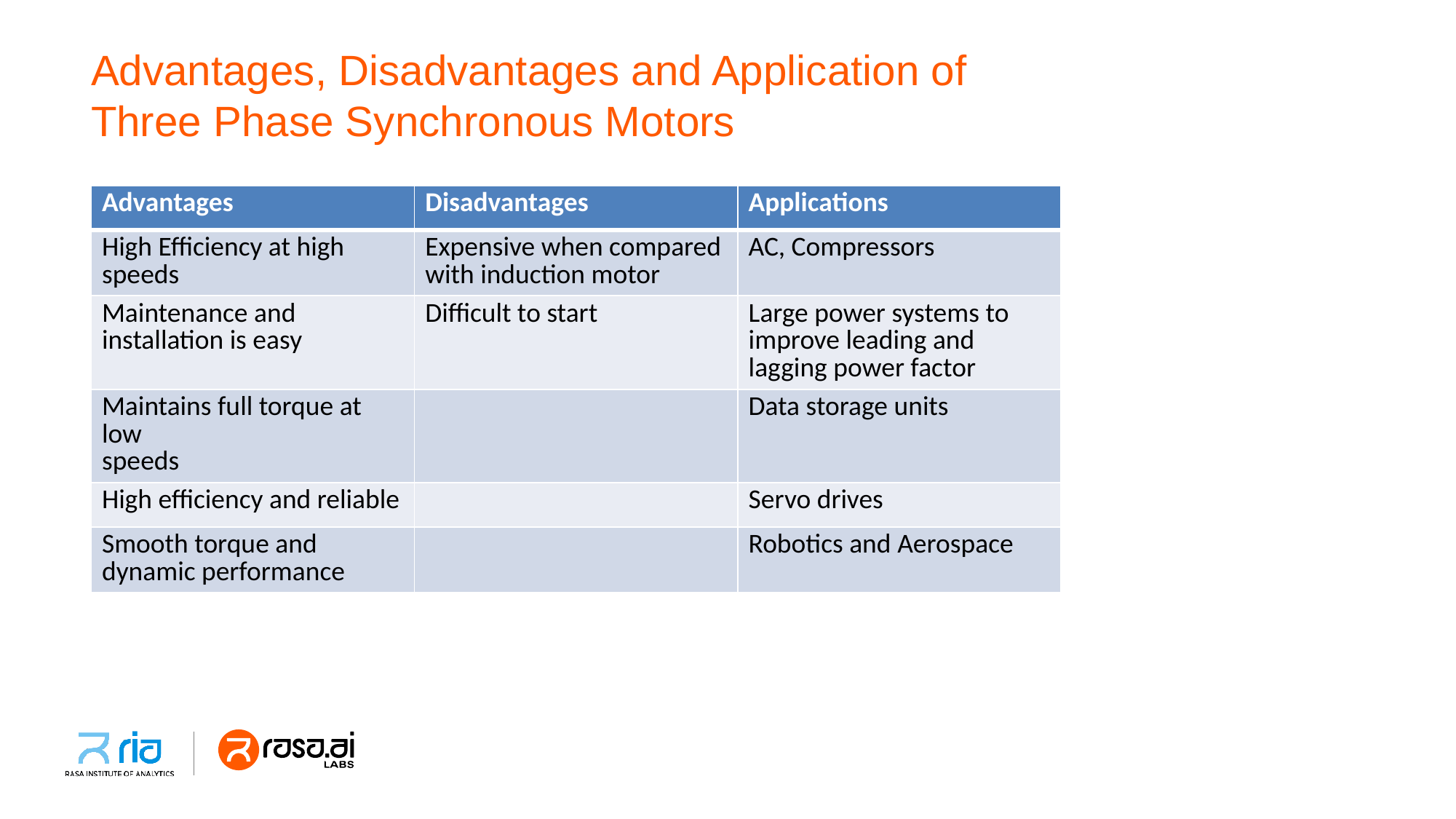

# Advantages, Disadvantages and Application of Three Phase Synchronous Motors
| Advantages | Disadvantages | Applications |
| --- | --- | --- |
| High Efficiency at high speeds | Expensive when compared with induction motor | AC, Compressors |
| Maintenance and installation is easy | Difficult to start | Large power systems to improve leading and lagging power factor |
| Maintains full torque at low speeds |  | Data storage units |
| High efficiency and reliable |  | Servo drives |
| Smooth torque and dynamic performance |  | Robotics and Aerospace |